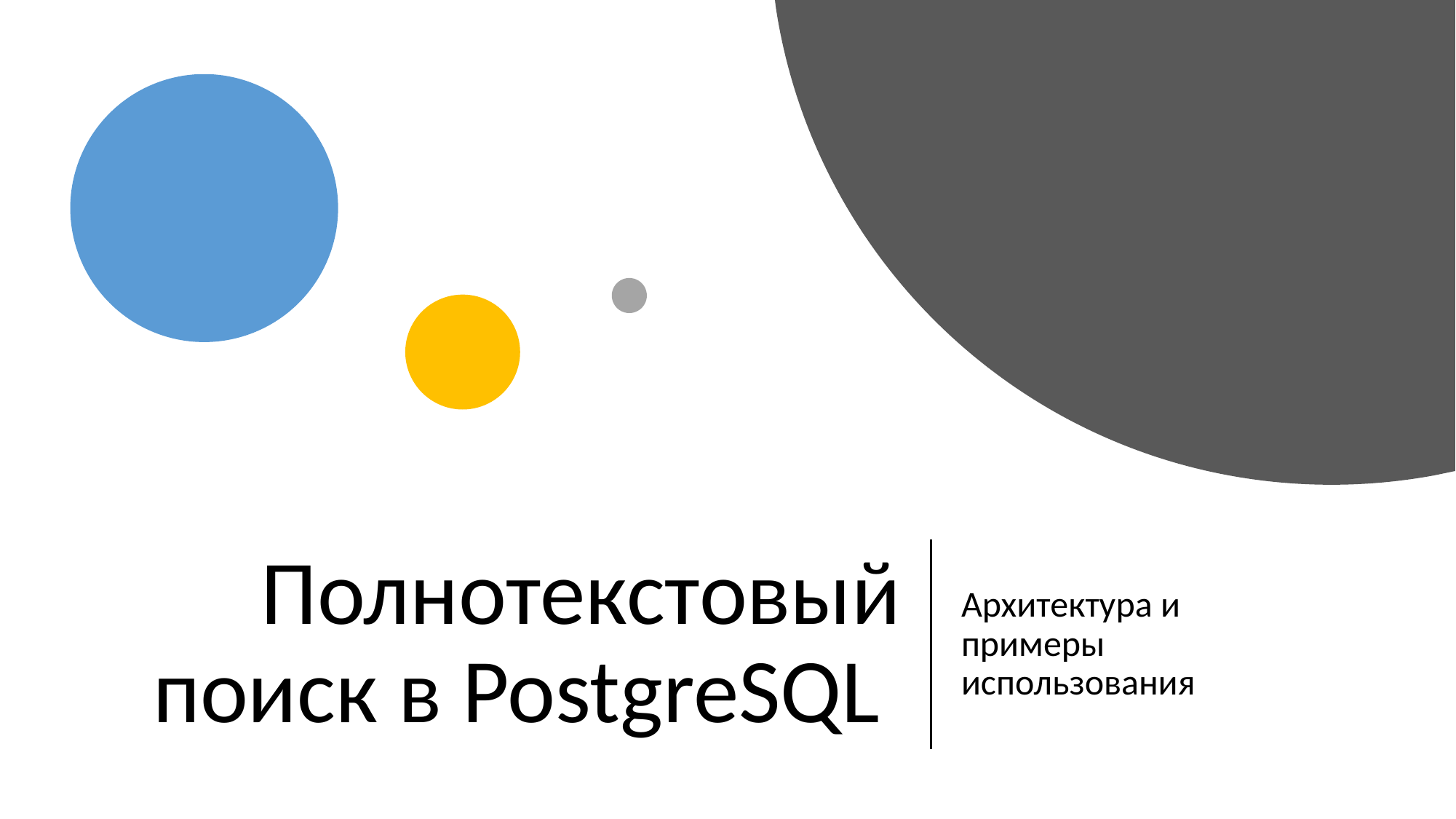

# Полнотекстовый поиск в PostgreSQL
Архитектура и примеры использования